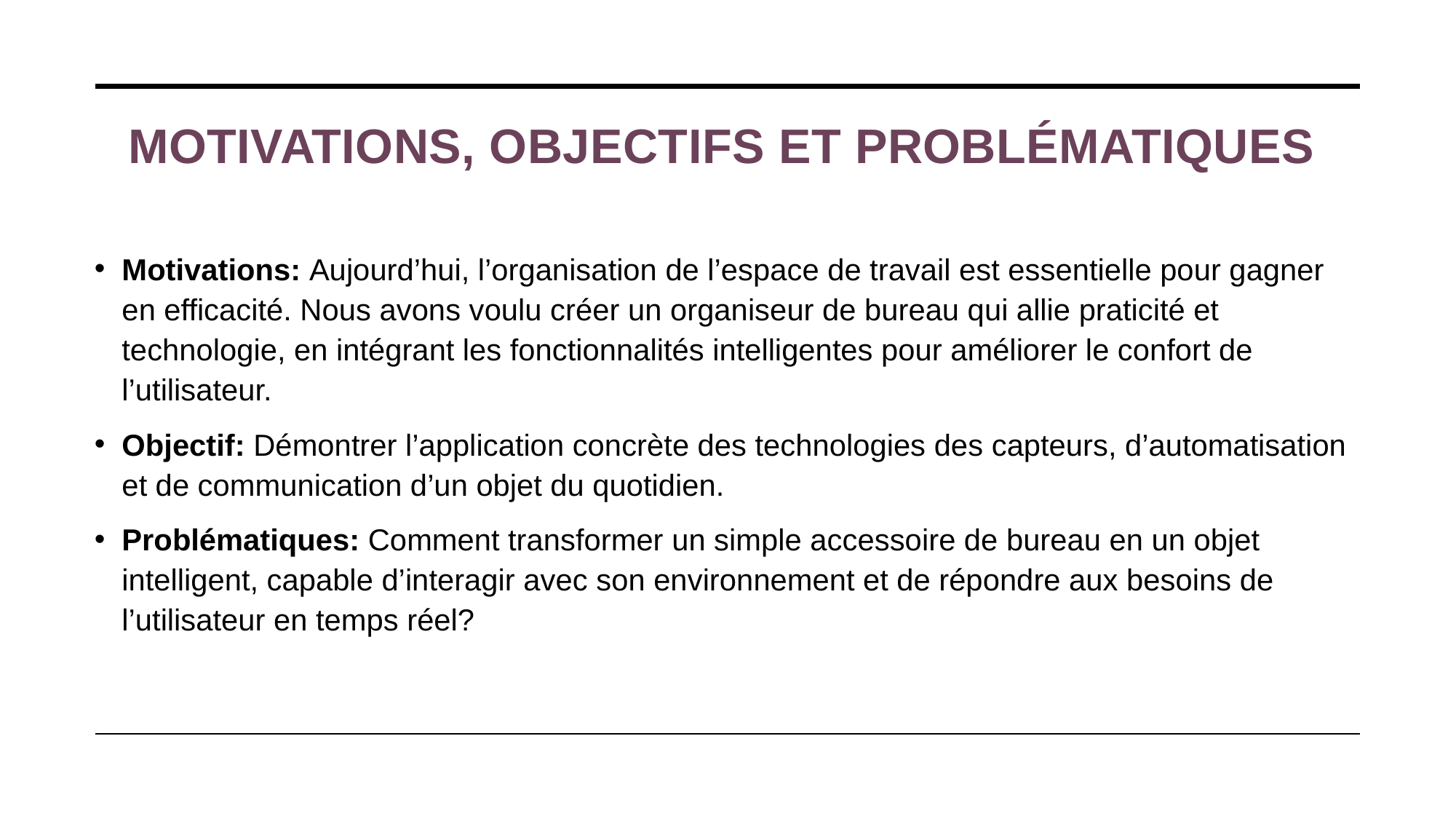

# Motivations, objectifs et problématiques
Motivations: Aujourd’hui, l’organisation de l’espace de travail est essentielle pour gagner en efficacité. Nous avons voulu créer un organiseur de bureau qui allie praticité et technologie, en intégrant les fonctionnalités intelligentes pour améliorer le confort de l’utilisateur.
Objectif: Démontrer l’application concrète des technologies des capteurs, d’automatisation et de communication d’un objet du quotidien.
Problématiques: Comment transformer un simple accessoire de bureau en un objet intelligent, capable d’interagir avec son environnement et de répondre aux besoins de l’utilisateur en temps réel?